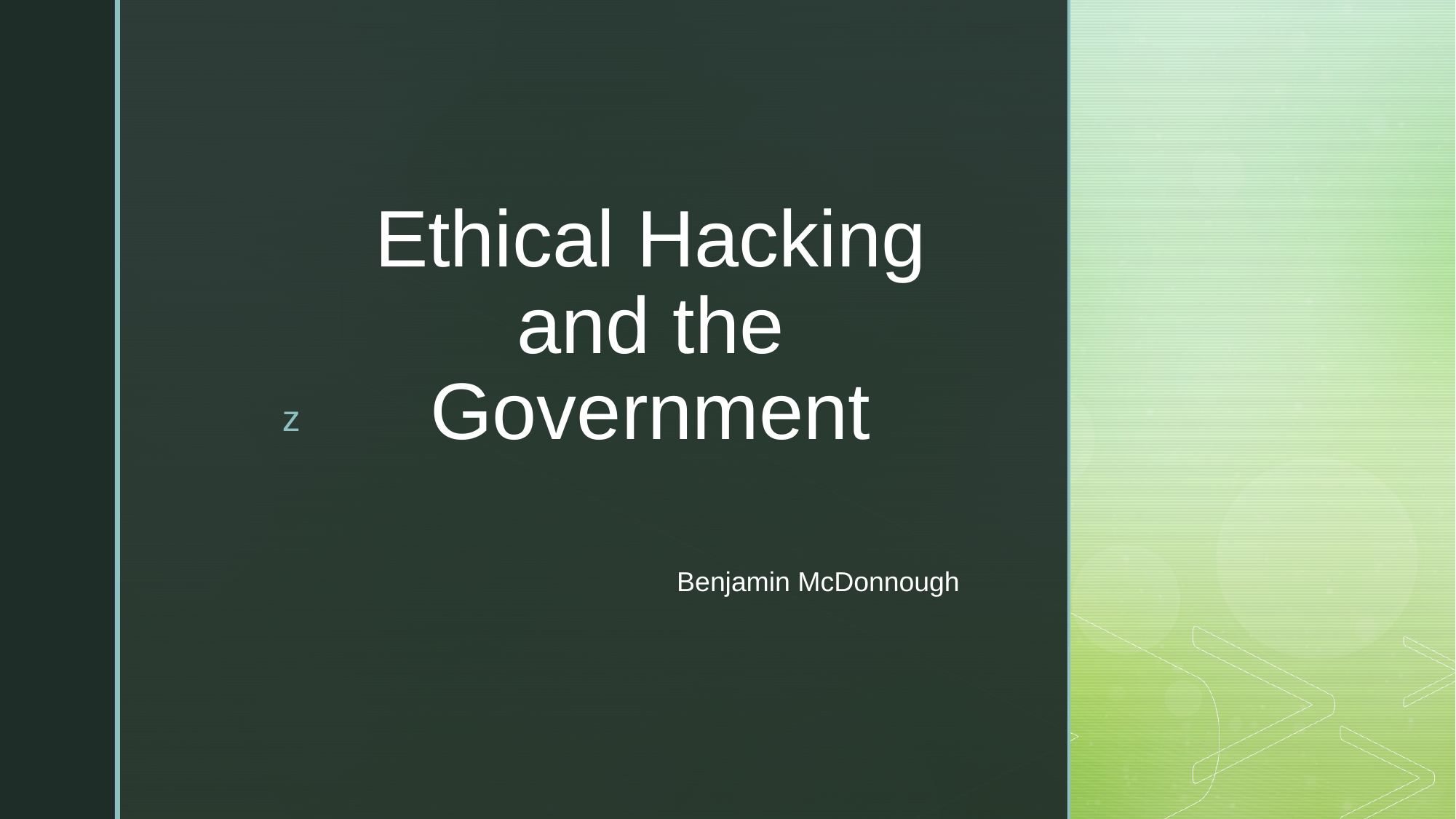

# Ethical Hacking and the Government
Benjamin McDonnough